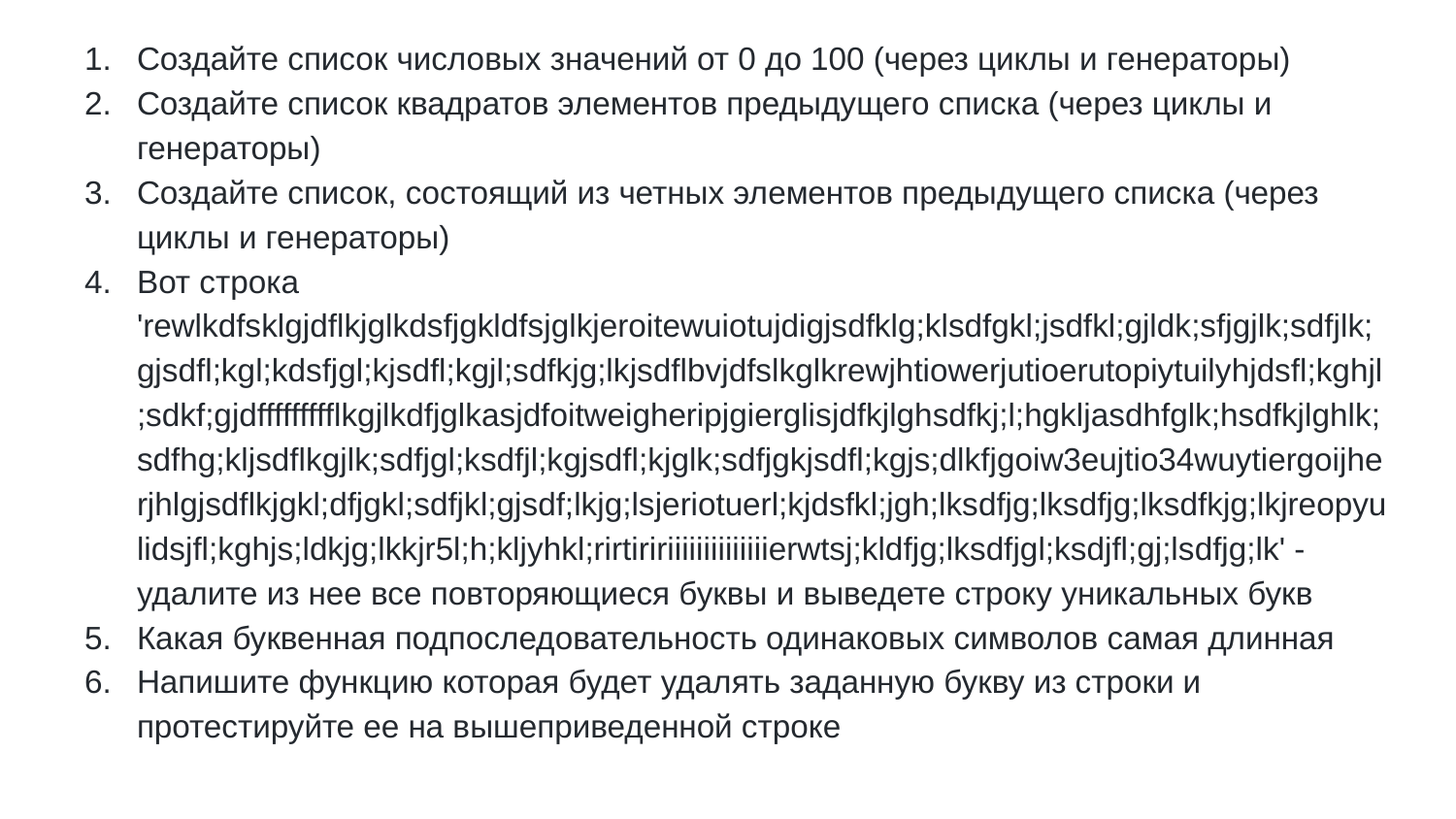

Создайте список числовых значений от 0 до 100 (через циклы и генераторы)
Создайте список квадратов элементов предыдущего списка (через циклы и генераторы)
Создайте список, состоящий из четных элементов предыдущего списка (через циклы и генераторы)
Вот строка 'rewlkdfsklgjdflkjglkdsfjgkldfsjglkjeroitewuiotujdigjsdfklg;klsdfgkl;jsdfkl;gjldk;sfjgjlk;sdfjlk;gjsdfl;kgl;kdsfjgl;kjsdfl;kgjl;sdfkjg;lkjsdflbvjdfslkglkrewjhtiowerjutioerutopiytuilyhjdsfl;kghjl;sdkf;gjdffffffffflkgjlkdfjglkasjdfoitweigheripjgierglisjdfkjlghsdfkj;l;hgkljasdhfglk;hsdfkjlghlk;sdfhg;kljsdflkgjlk;sdfjgl;ksdfjl;kgjsdfl;kjglk;sdfjgkjsdfl;kgjs;dlkfjgoiw3eujtio34wuytiergoijherjhlgjsdflkjgkl;dfjgkl;sdfjkl;gjsdf;lkjg;lsjeriotuerl;kjdsfkl;jgh;lksdfjg;lksdfjg;lksdfkjg;lkjreopyulidsjfl;kghjs;ldkjg;lkkjr5l;h;kljyhkl;rirtiririiiiiiiiiiiiiierwtsj;kldfjg;lksdfjgl;ksdjfl;gj;lsdfjg;lk' - удалите из нее все повторяющиеся буквы и выведете строку уникальных букв
Какая буквенная подпоследовательность одинаковых символов самая длинная
Напишите функцию которая будет удалять заданную букву из строки и протестируйте ее на вышеприведенной строке